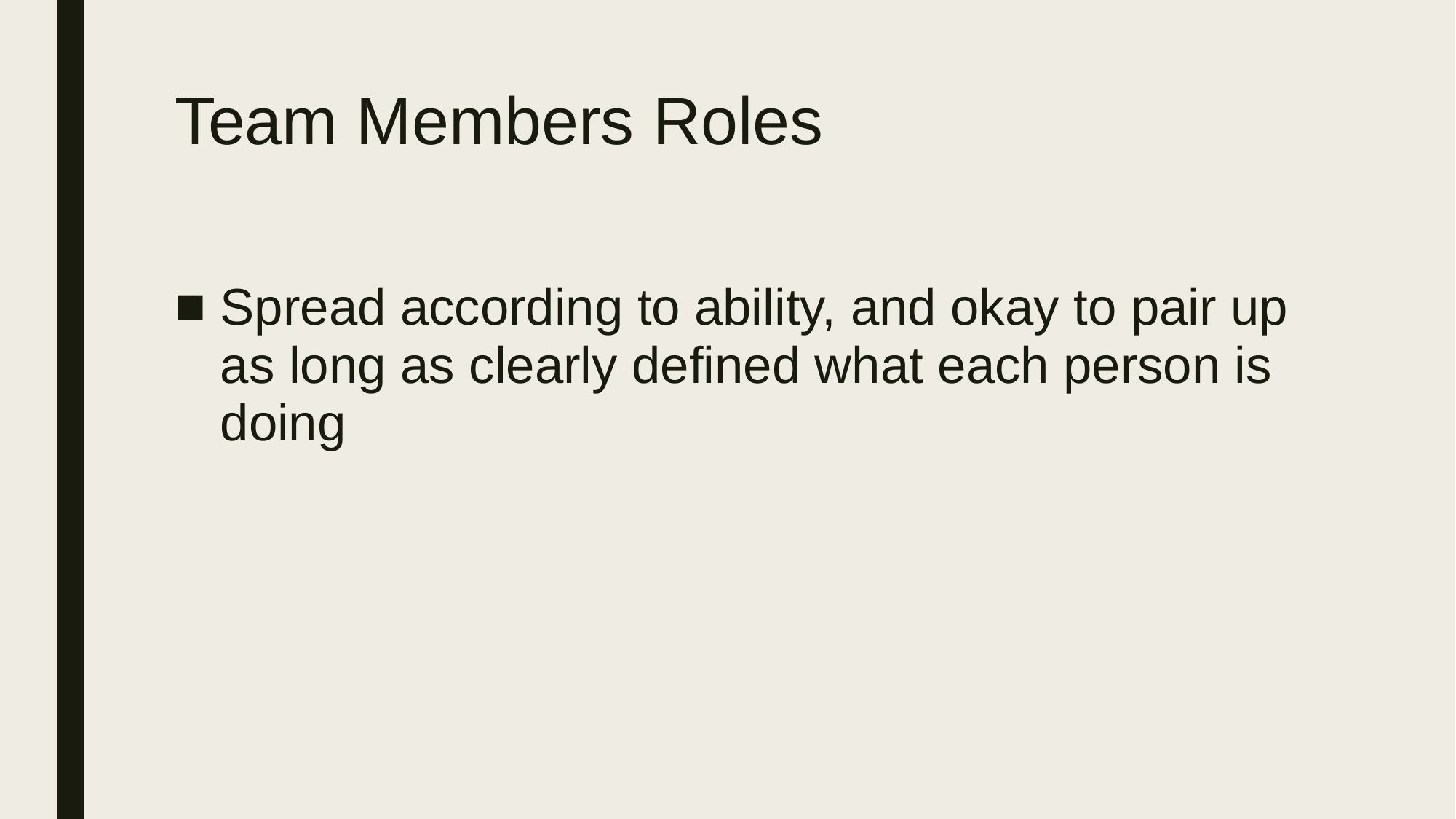

# Team Members Roles
Spread according to ability, and okay to pair up as long as clearly defined what each person is doing